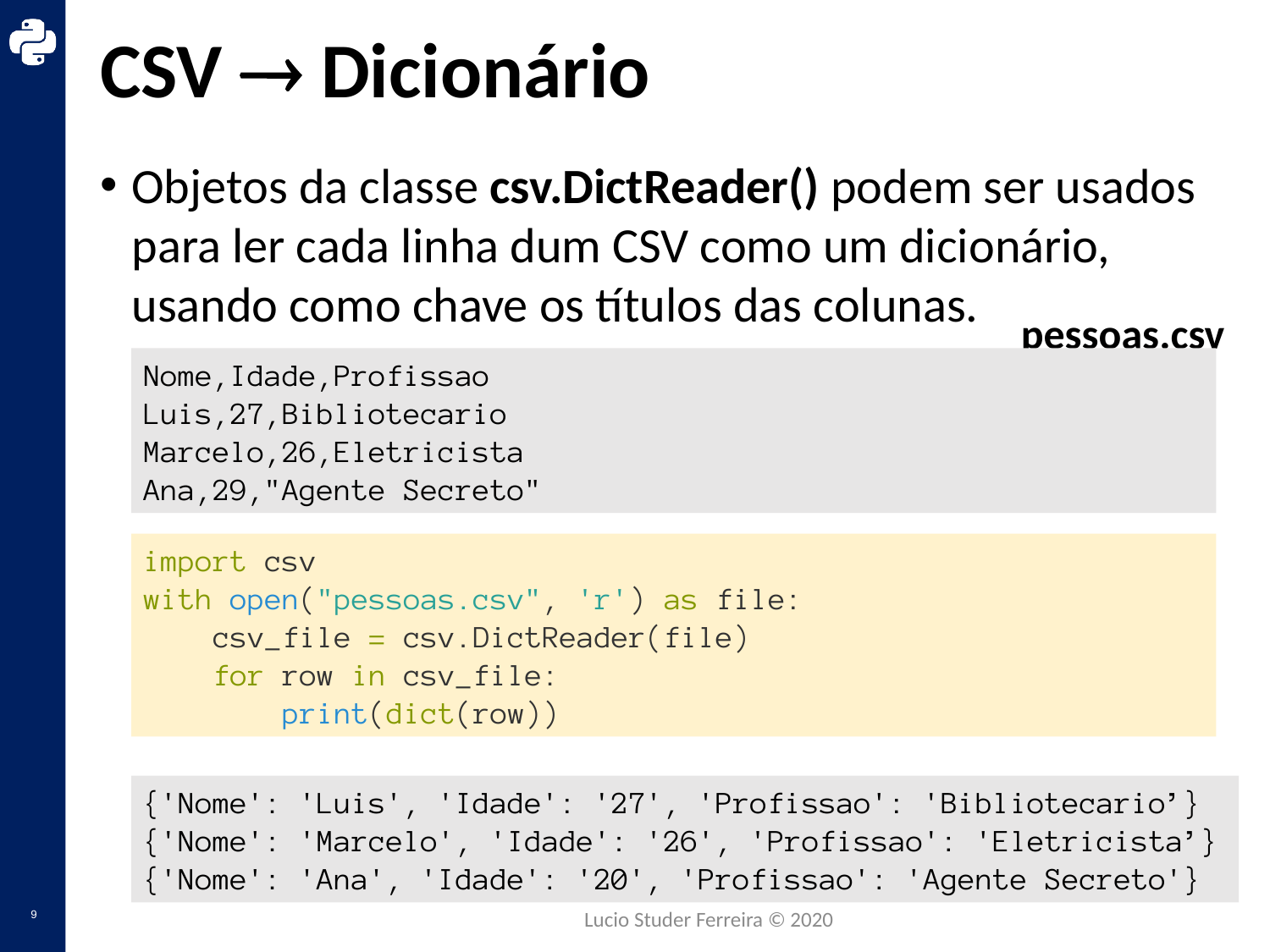

# CSV → Dicionário
Objetos da classe csv.DictReader() podem ser usados para ler cada linha dum CSV como um dicionário, usando como chave os títulos das colunas.
pessoas.csv
Nome,Idade,Profissao
Luis,27,Bibliotecario
Marcelo,26,Eletricista
Ana,29,"Agente Secreto"
import csv
with open("pessoas.csv", 'r') as file:
    csv_file = csv.DictReader(file)
    for row in csv_file:
        print(dict(row))
{'Nome': 'Luis', 'Idade': '27', 'Profissao': 'Bibliotecario’}
{'Nome': 'Marcelo', 'Idade': '26', 'Profissao': 'Eletricista’}
{'Nome': 'Ana', 'Idade': '20', 'Profissao': 'Agente Secreto'}